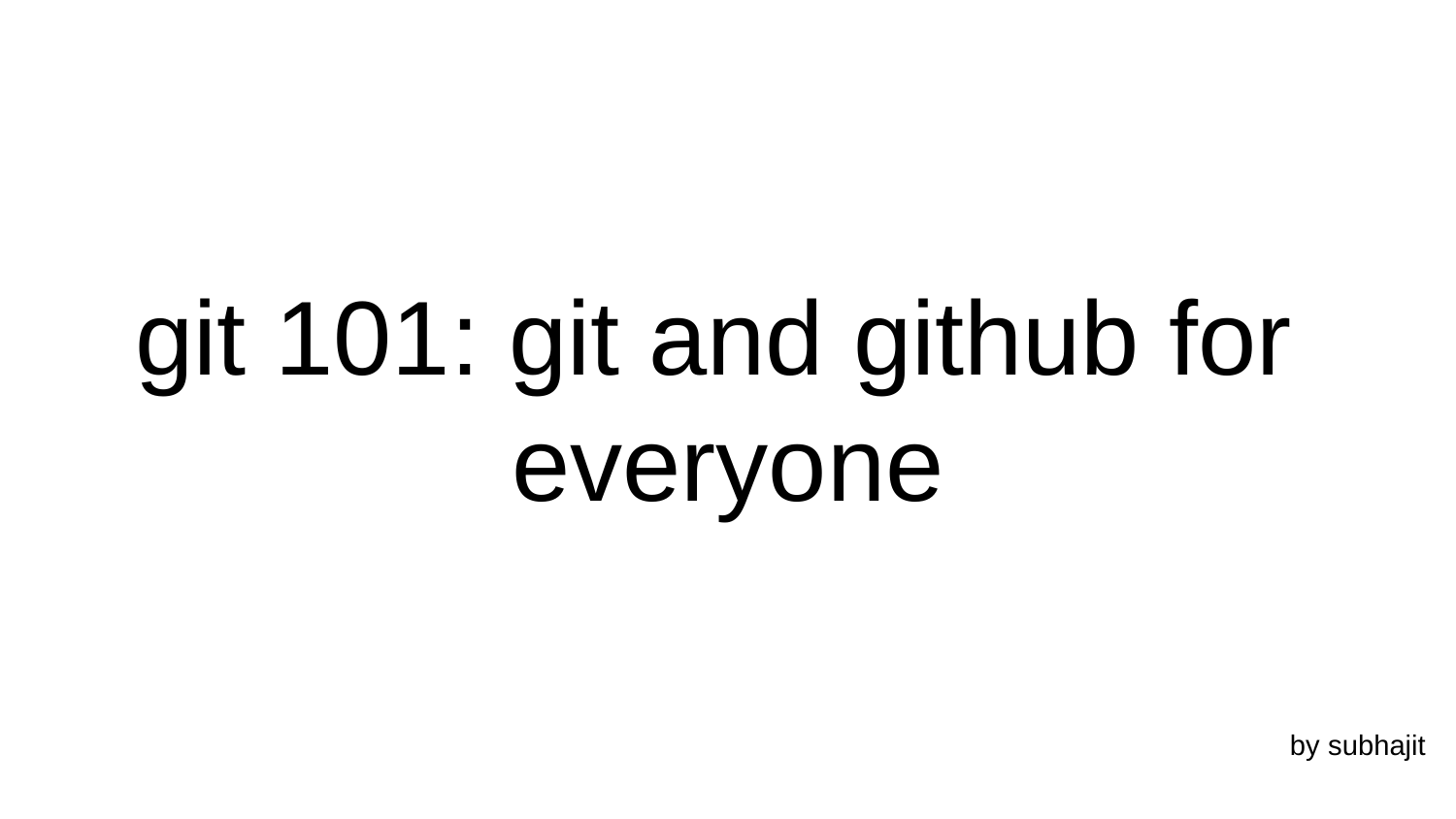

# git 101: git and github for  everyone
by subhajit